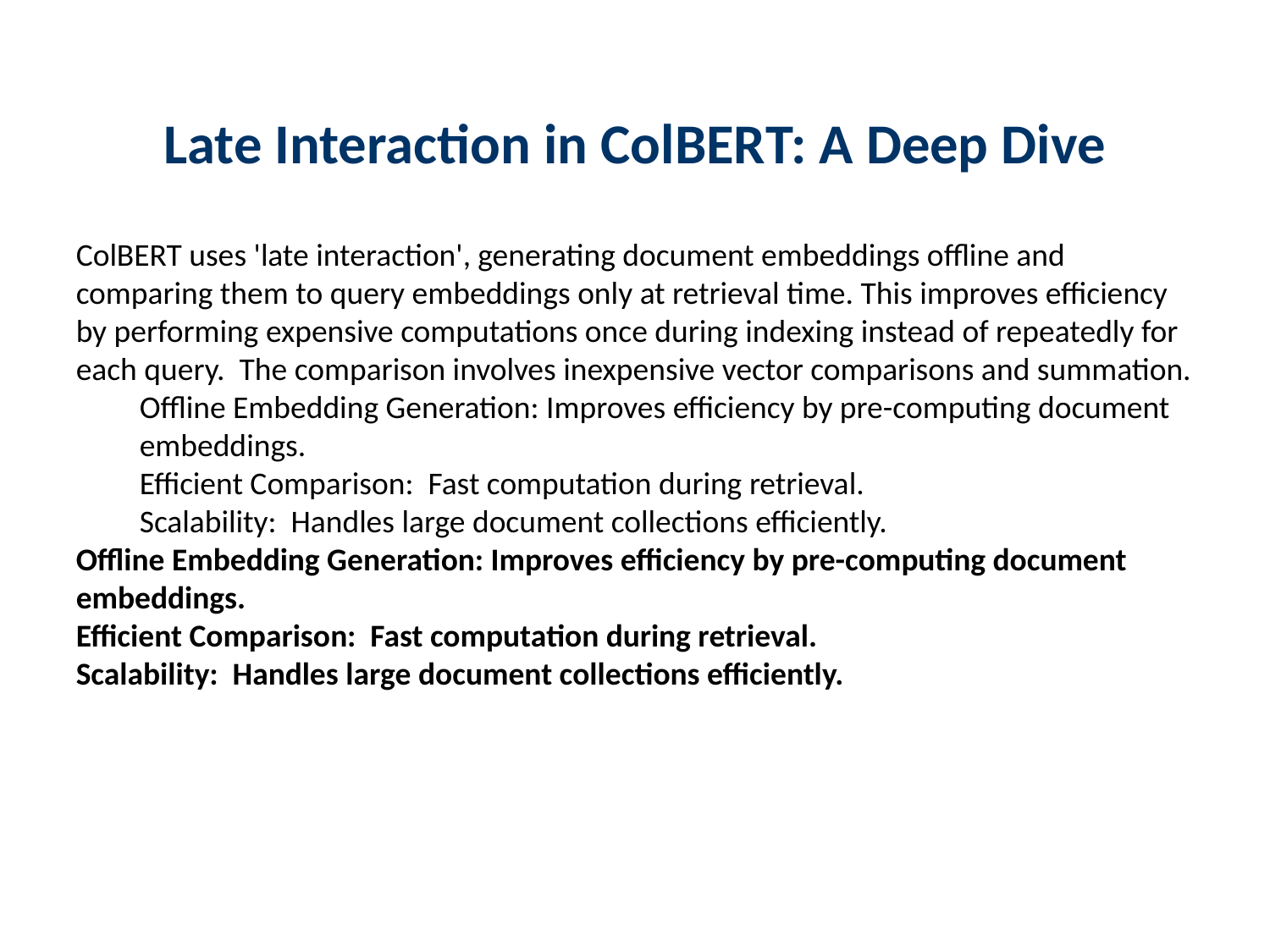

Late Interaction in ColBERT: A Deep Dive

ColBERT uses 'late interaction', generating document embeddings offline and comparing them to query embeddings only at retrieval time. This improves efficiency by performing expensive computations once during indexing instead of repeatedly for each query.  The comparison involves inexpensive vector comparisons and summation.
Offline Embedding Generation: Improves efficiency by pre-computing document embeddings.
Efficient Comparison:  Fast computation during retrieval.
Scalability:  Handles large document collections efficiently.
Offline Embedding Generation: Improves efficiency by pre-computing document embeddings.
Efficient Comparison:  Fast computation during retrieval.
Scalability:  Handles large document collections efficiently.